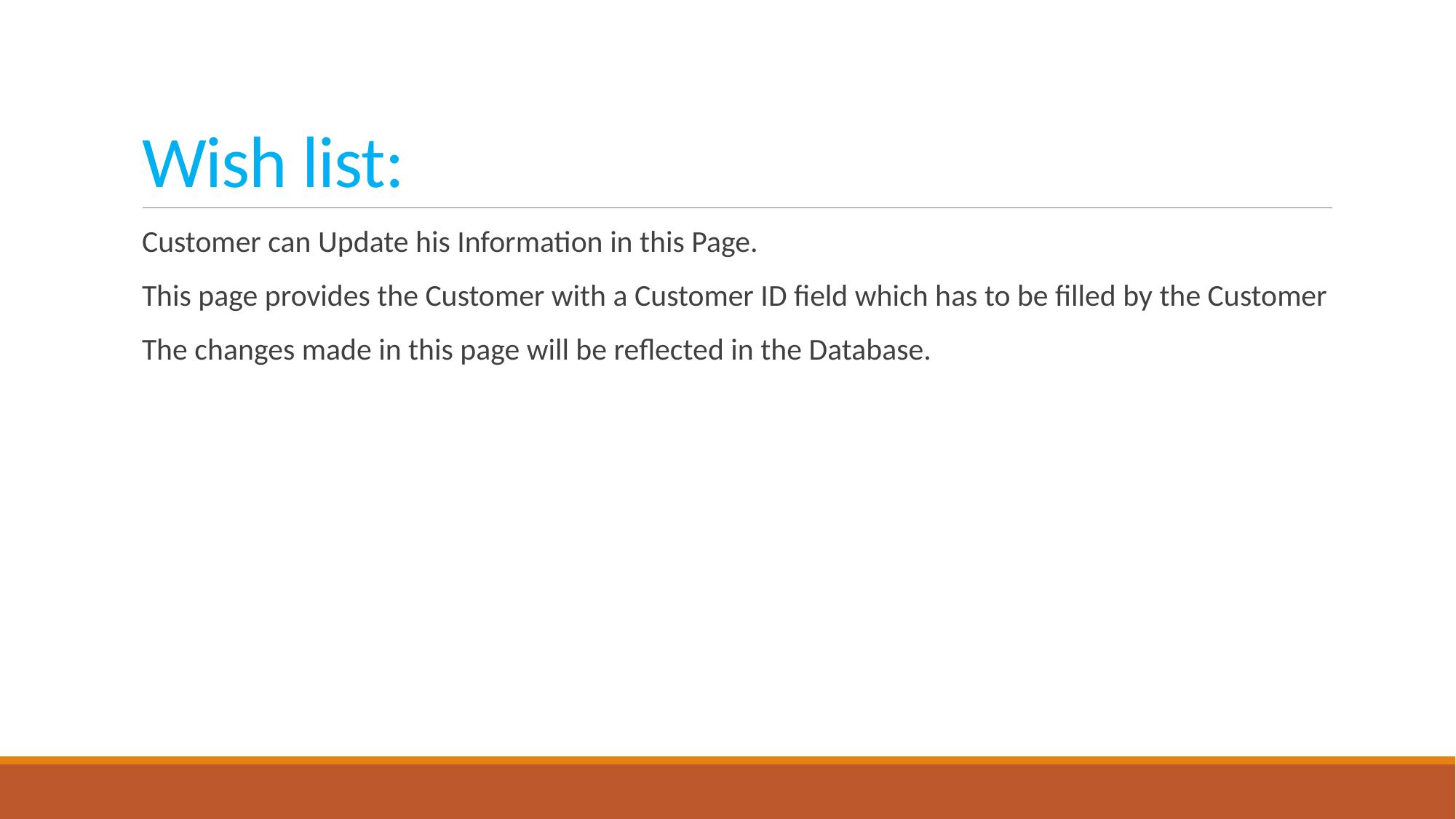

# Wish list:
Customer can Update his Information in this Page.
This page provides the Customer with a Customer ID field which has to be filled by the Customer
The changes made in this page will be reflected in the Database.